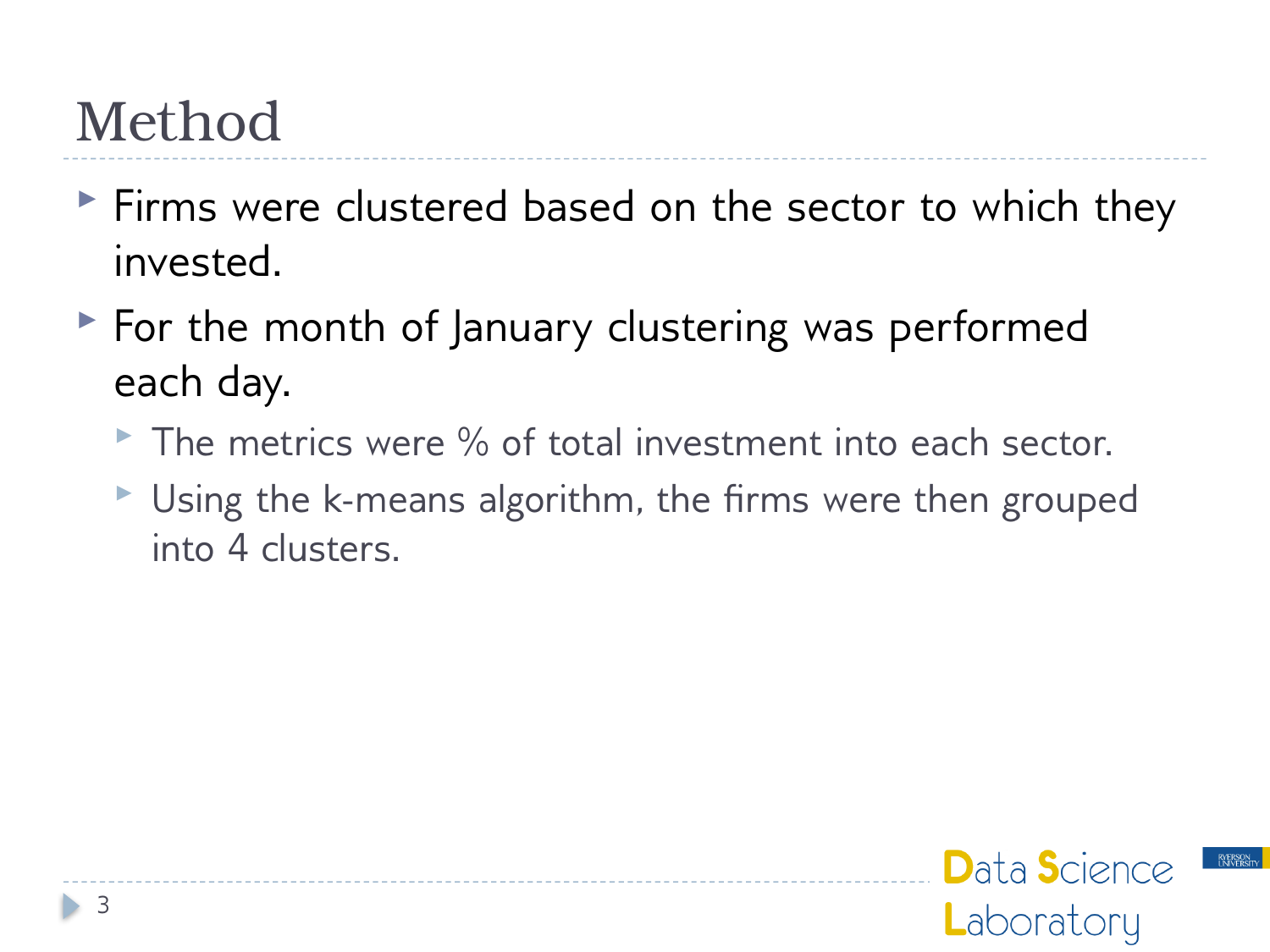

# Method
Firms were clustered based on the sector to which they invested.
For the month of January clustering was performed each day.
The metrics were % of total investment into each sector.
Using the k-means algorithm, the firms were then grouped into 4 clusters.
3